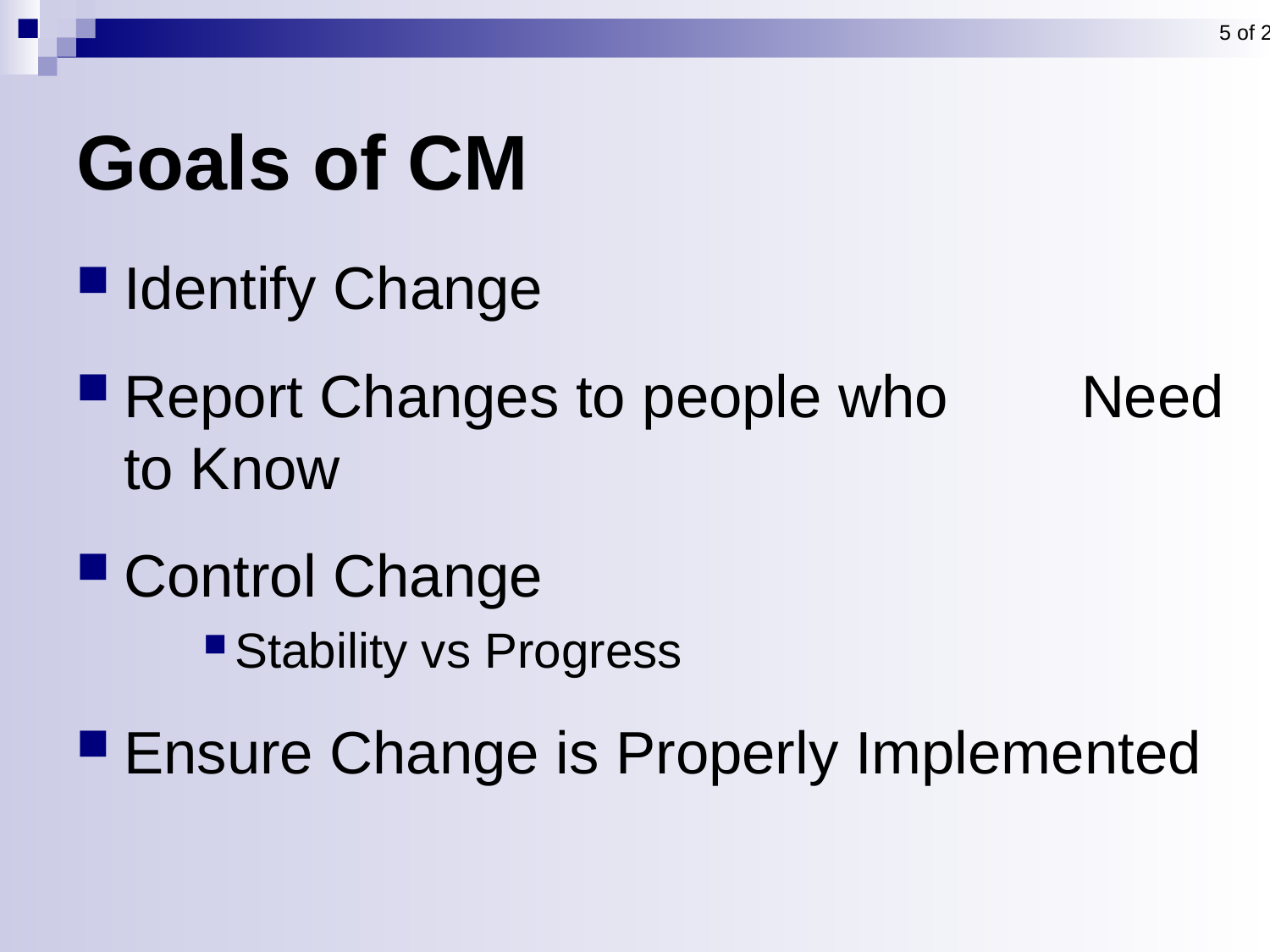

5 of 21
# Goals of CM
Identify Change
Report Changes to people who        Need to Know
Control Change
Stability vs Progress
Ensure Change is Properly Implemented